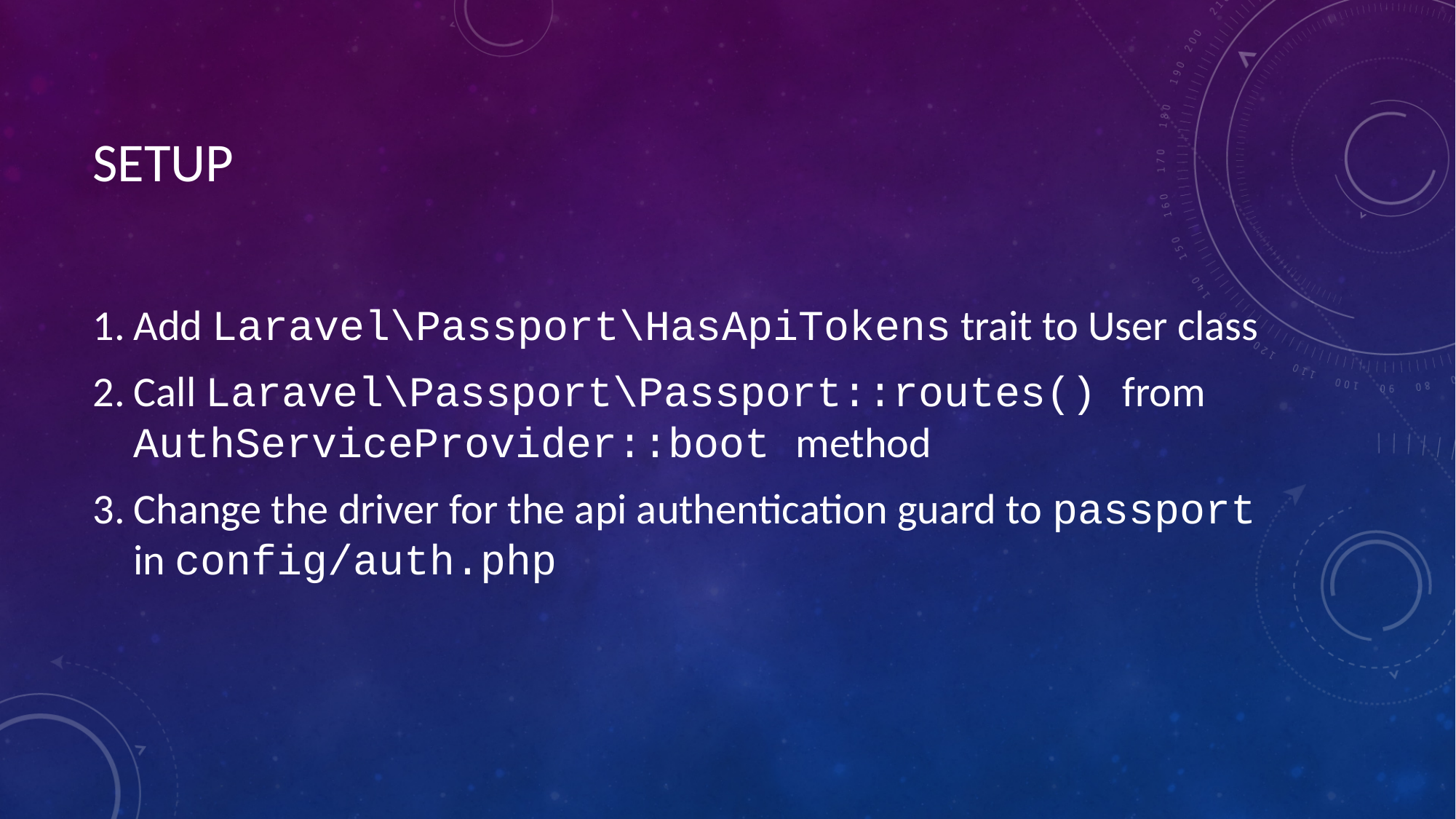

# Setup
Add Laravel\Passport\HasApiTokens trait to User class
Call Laravel\Passport\Passport::routes() from AuthServiceProvider::boot method
Change the driver for the api authentication guard to passport in config/auth.php